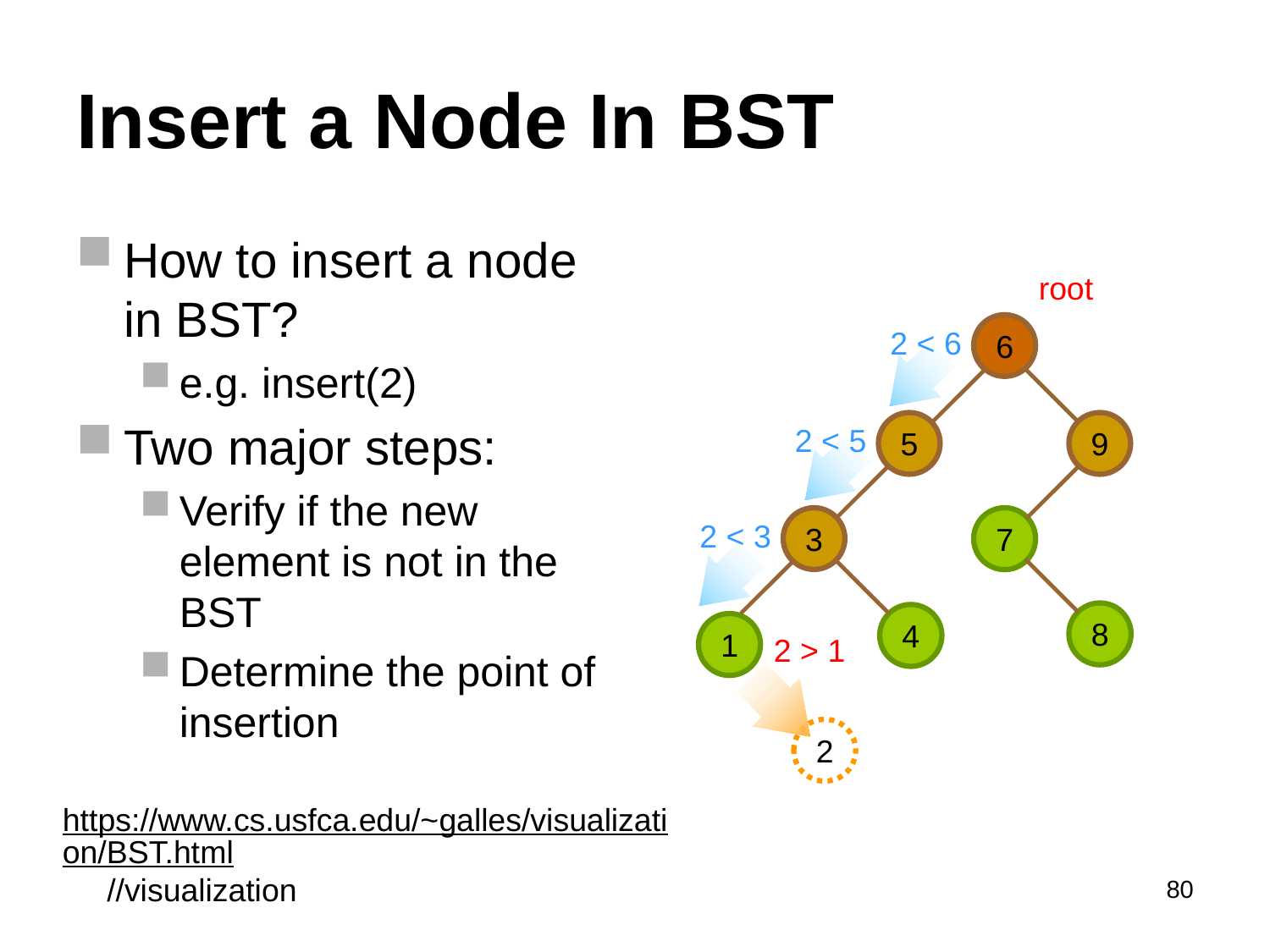

# Insert a Node In BST
How to insert a node in BST?
e.g. insert(2)
Two major steps:
Verify if the new element is not in the BST
Determine the point of insertion

root
6
2 < 6

5
9
2 < 5

3
7
2 < 3

8
4
1
2 > 1

2
https://www.cs.usfca.edu/~galles/visualization/BST.html     //visualization
80